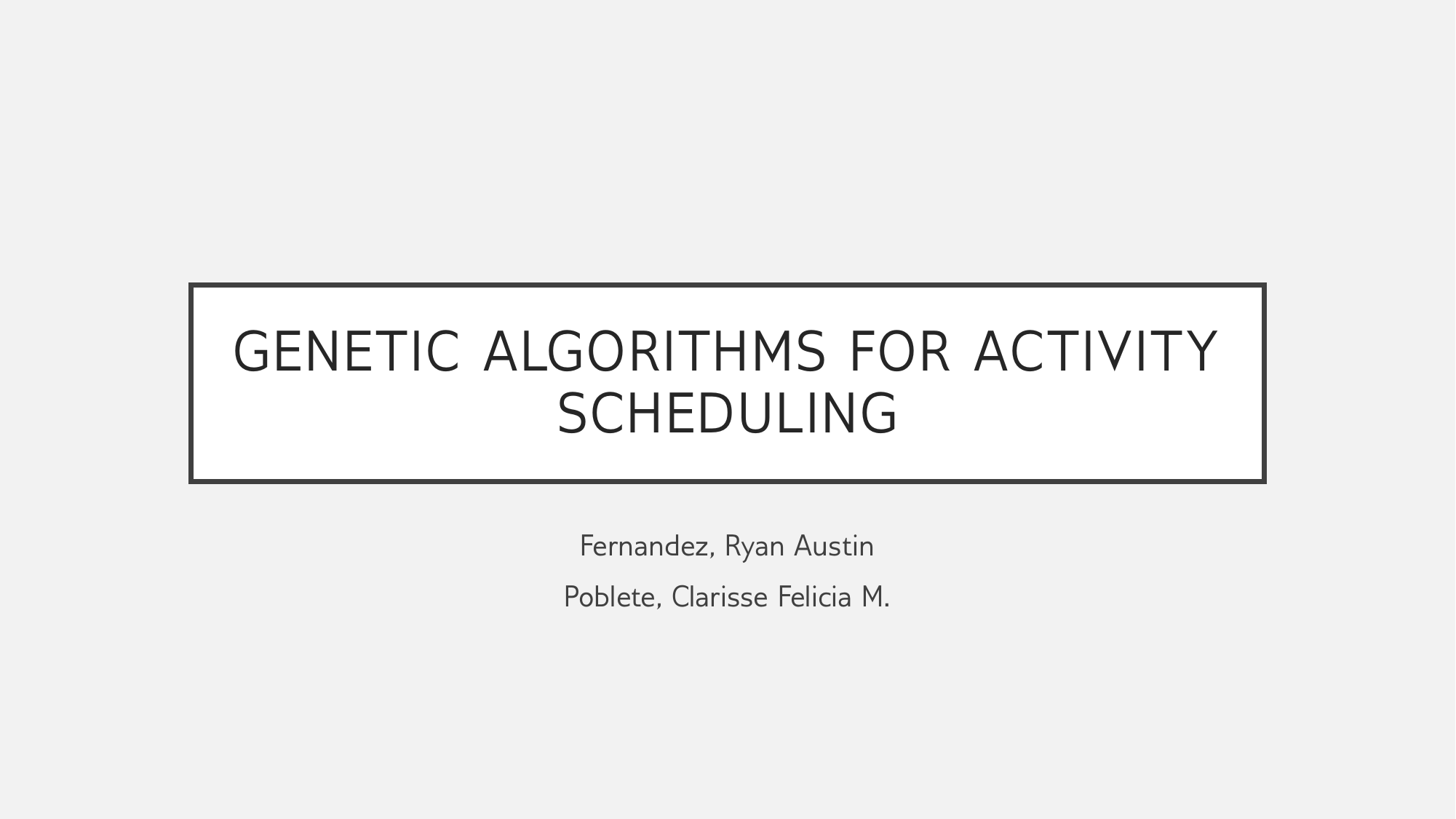

# Genetic Algorithms for Activity Scheduling
Fernandez, Ryan Austin
Poblete, Clarisse Felicia M.